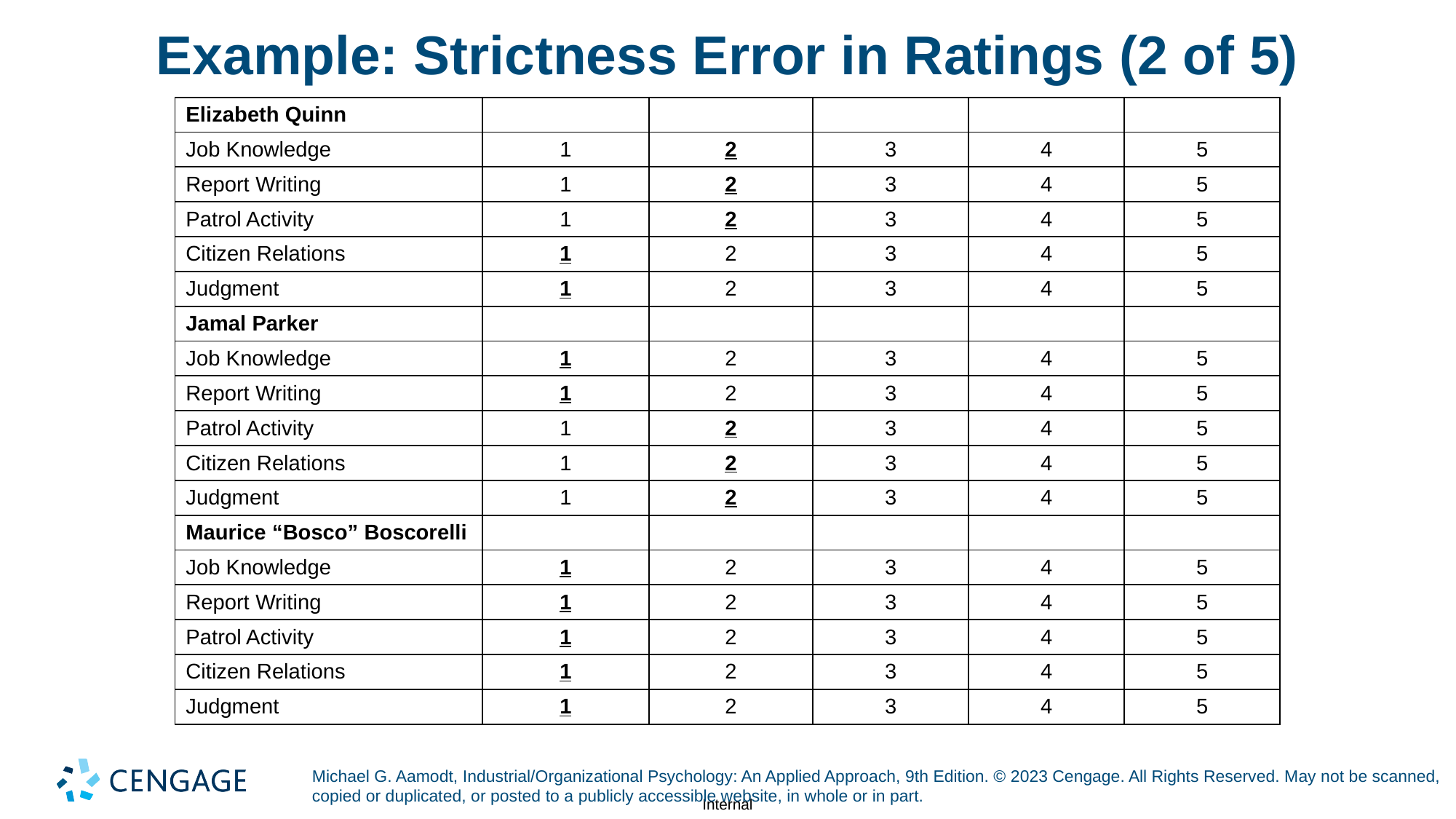

# Example: Strictness Error in Ratings (2 of 5)
| Elizabeth Quinn |  |  |  |  |  |
| --- | --- | --- | --- | --- | --- |
| Job Knowledge | 1 | 2 | 3 | 4 | 5 |
| Report Writing | 1 | 2 | 3 | 4 | 5 |
| Patrol Activity | 1 | 2 | 3 | 4 | 5 |
| Citizen Relations | 1 | 2 | 3 | 4 | 5 |
| Judgment | 1 | 2 | 3 | 4 | 5 |
| Jamal Parker |  |  |  |  |  |
| Job Knowledge | 1 | 2 | 3 | 4 | 5 |
| Report Writing | 1 | 2 | 3 | 4 | 5 |
| Patrol Activity | 1 | 2 | 3 | 4 | 5 |
| Citizen Relations | 1 | 2 | 3 | 4 | 5 |
| Judgment | 1 | 2 | 3 | 4 | 5 |
| Maurice “Bosco” Boscorelli |  |  |  |  |  |
| Job Knowledge | 1 | 2 | 3 | 4 | 5 |
| Report Writing | 1 | 2 | 3 | 4 | 5 |
| Patrol Activity | 1 | 2 | 3 | 4 | 5 |
| Citizen Relations | 1 | 2 | 3 | 4 | 5 |
| Judgment | 1 | 2 | 3 | 4 | 5 |